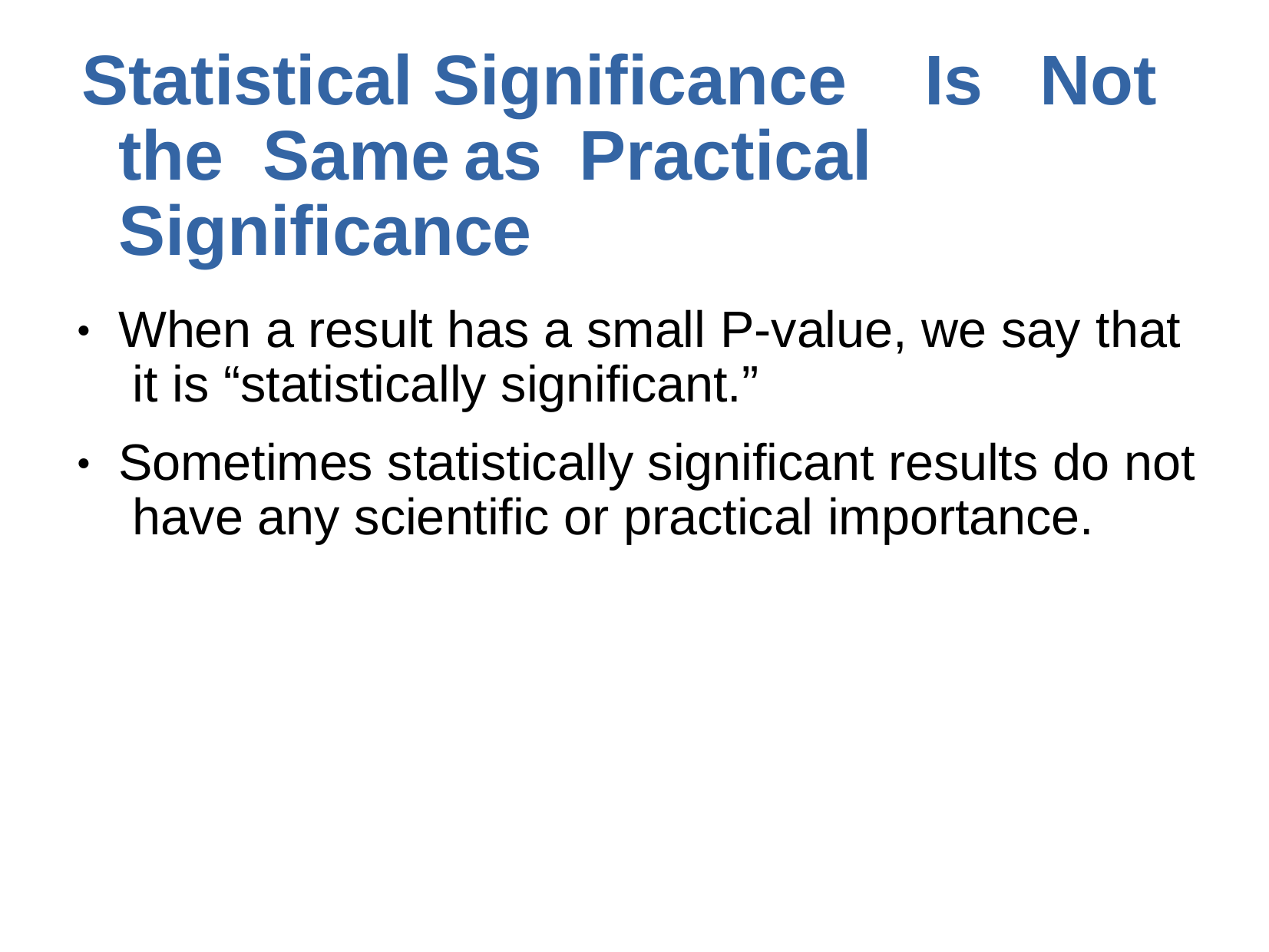

# Statistical Significance	Is	Not the  Same	as	Practical Significance
When a result has a small P-value, we say that  it is “statistically significant.”
Sometimes statistically significant results do not  have any scientific or practical importance.
●
●